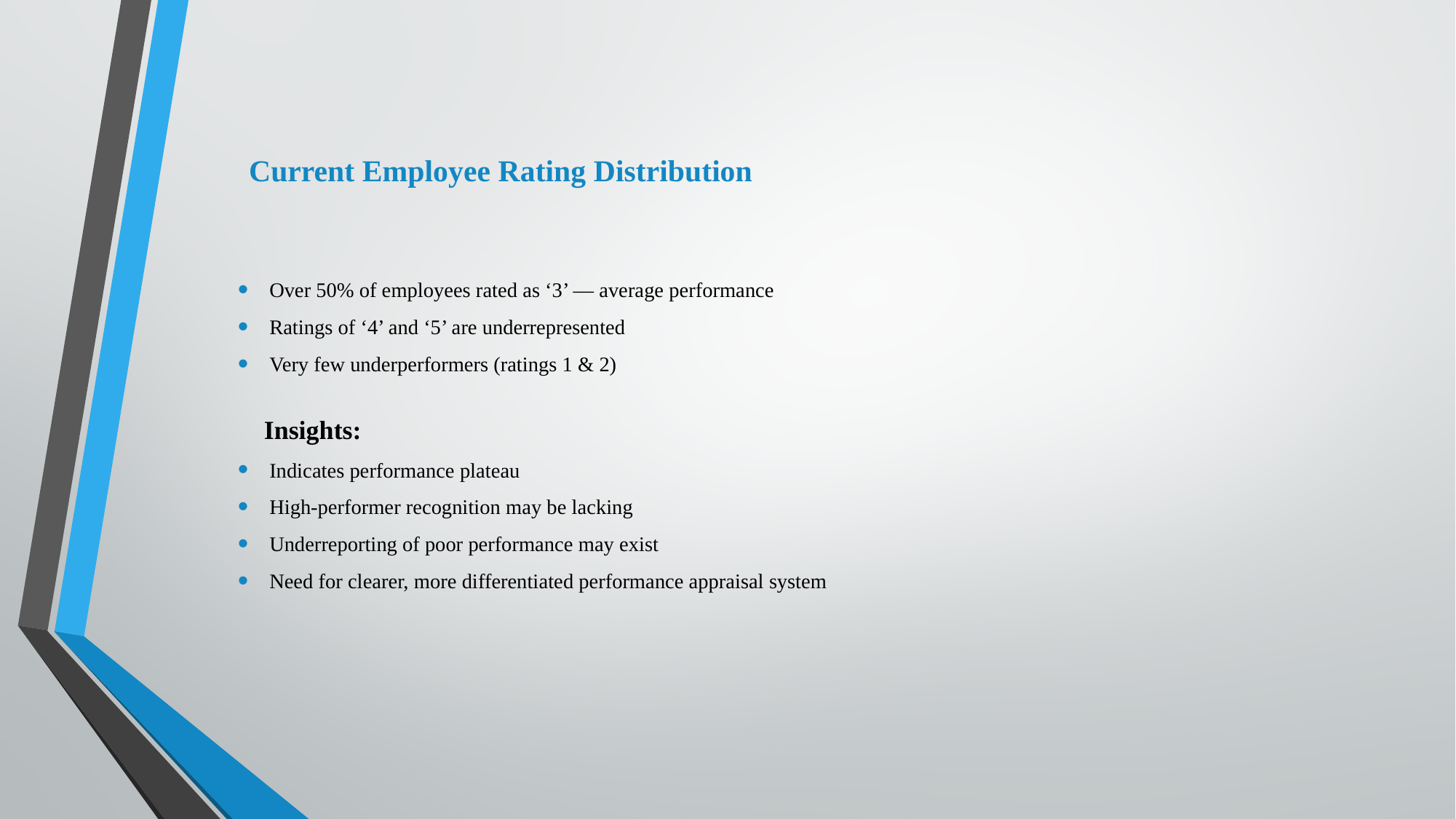

Over 50% of employees rated as ‘3’ — average performance
Ratings of ‘4’ and ‘5’ are underrepresented
Very few underperformers (ratings 1 & 2)
    Insights:
Indicates performance plateau
High-performer recognition may be lacking
Underreporting of poor performance may exist
Need for clearer, more differentiated performance appraisal system

# Current Employee Rating Distribution